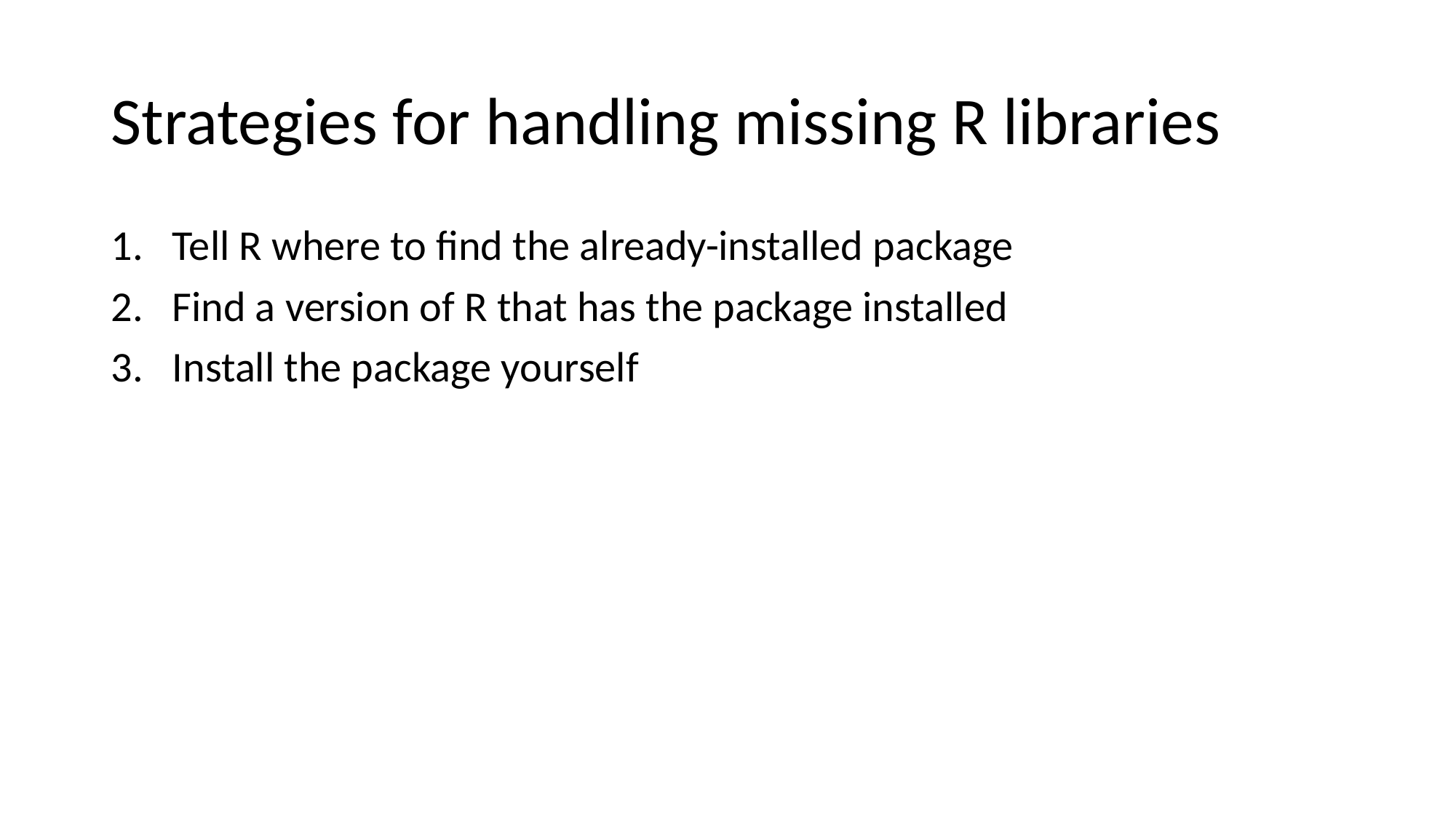

# Strategies for handling missing R libraries
Tell R where to find the already-installed package
Find a version of R that has the package installed
Install the package yourself